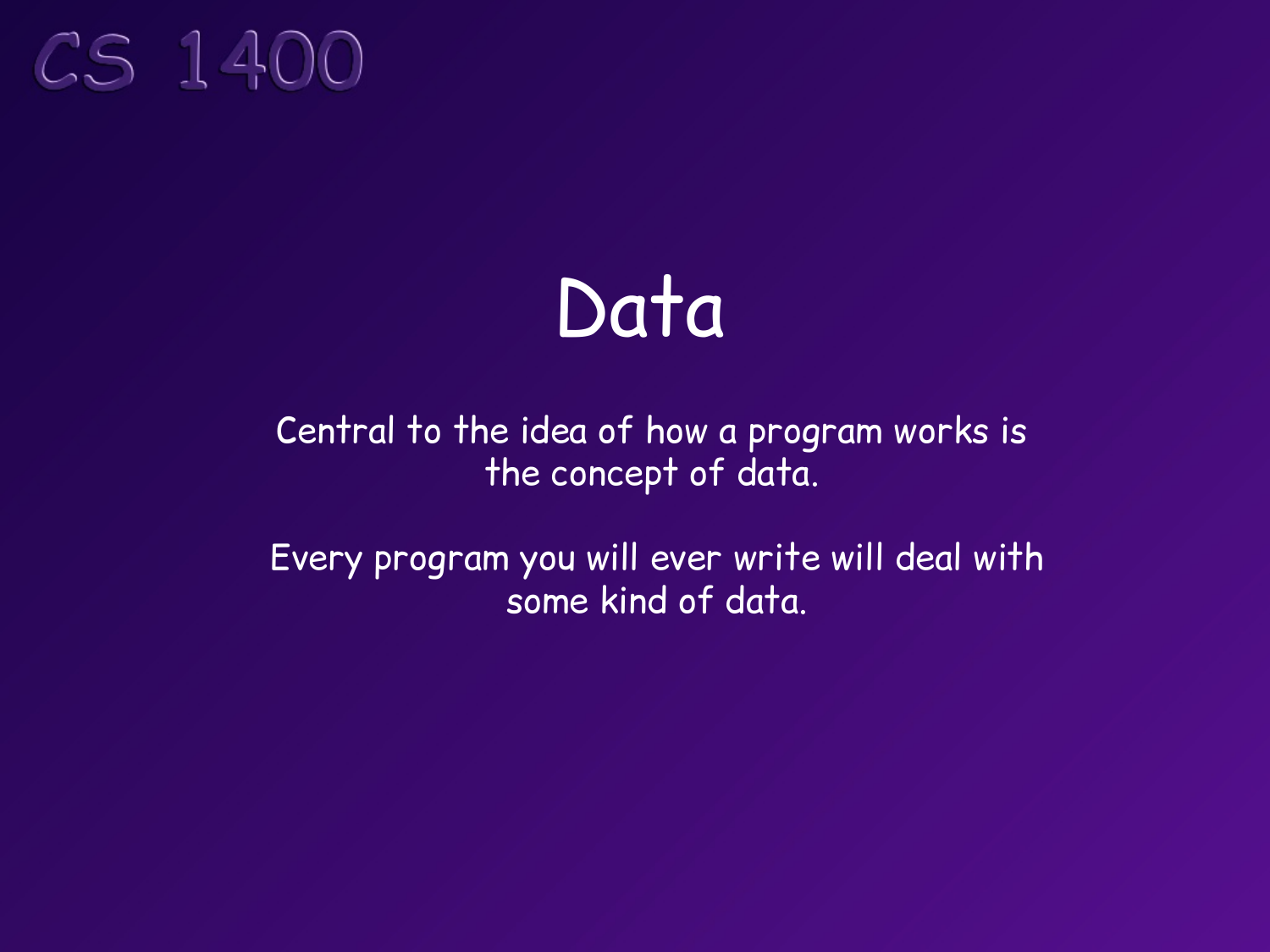

Data
Central to the idea of how a program works is
the concept of data.

Every program you will ever write will deal with
some kind of data.